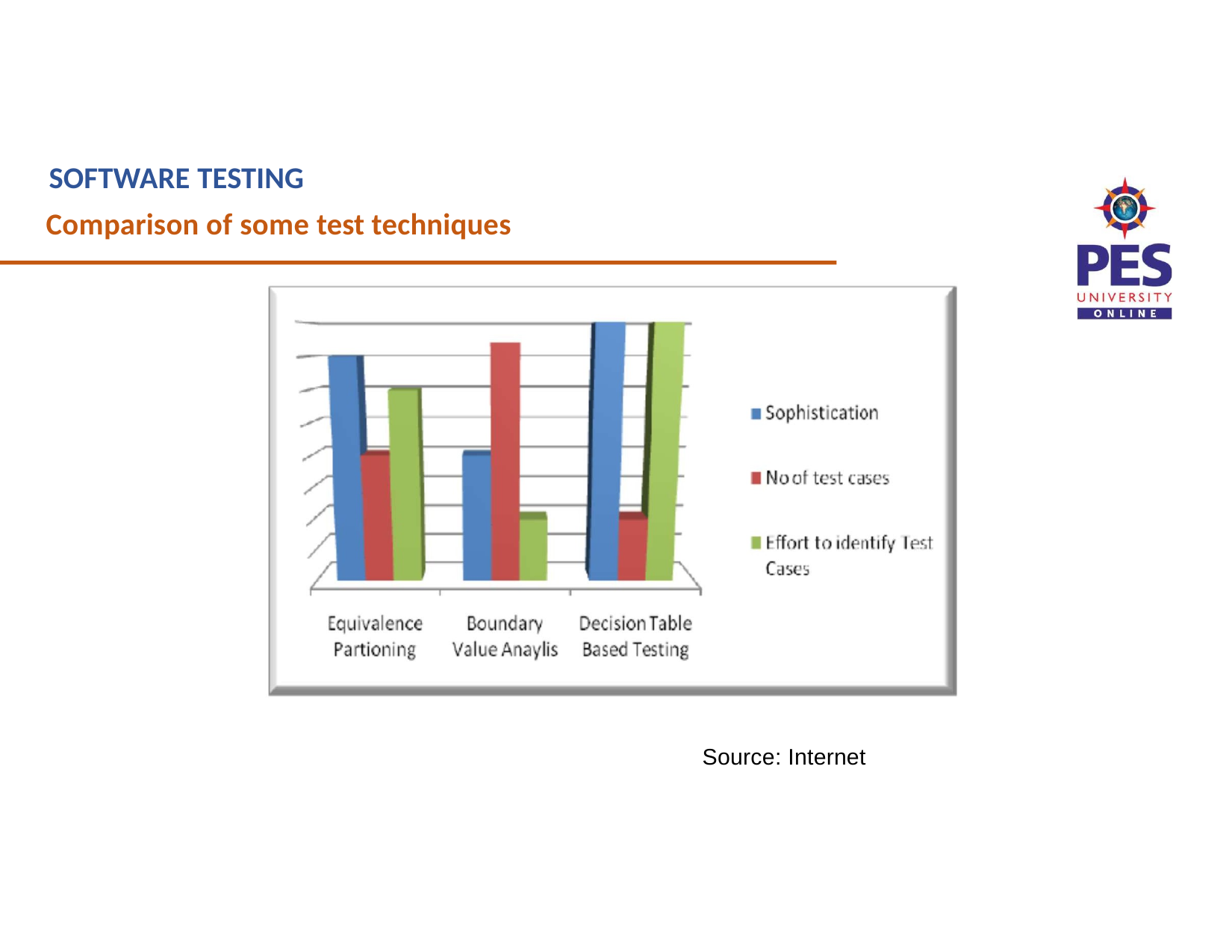

# SOFTWARE TESTING

Comparison of some test techniques

Source: Internet